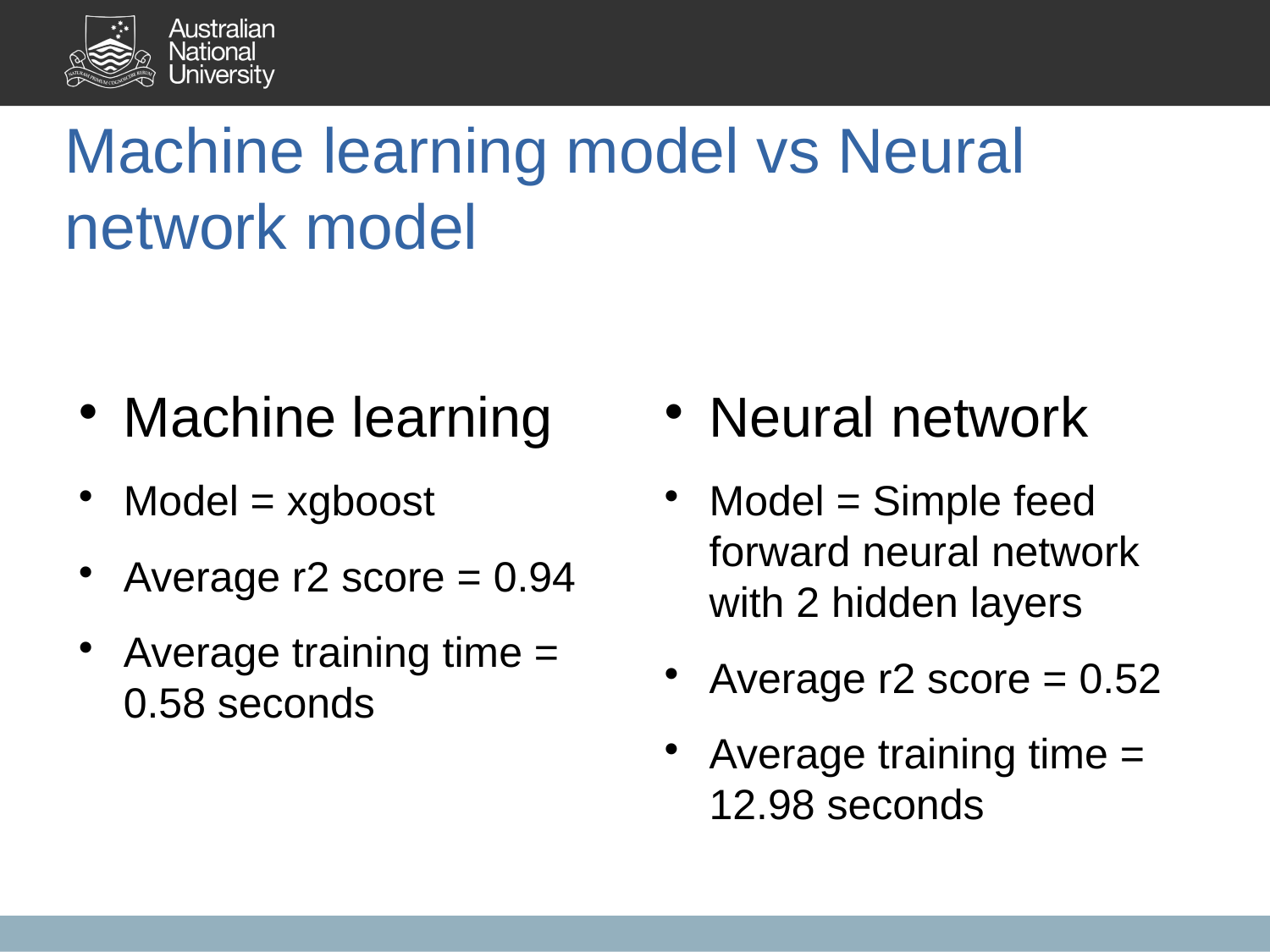

Machine learning model vs Neural network model
Machine learning
Model = xgboost
Average r2 score = 0.94
Average training time = 0.58 seconds
Neural network
Model = Simple feed forward neural network with 2 hidden layers
Average r2 score = 0.52
Average training time = 12.98 seconds